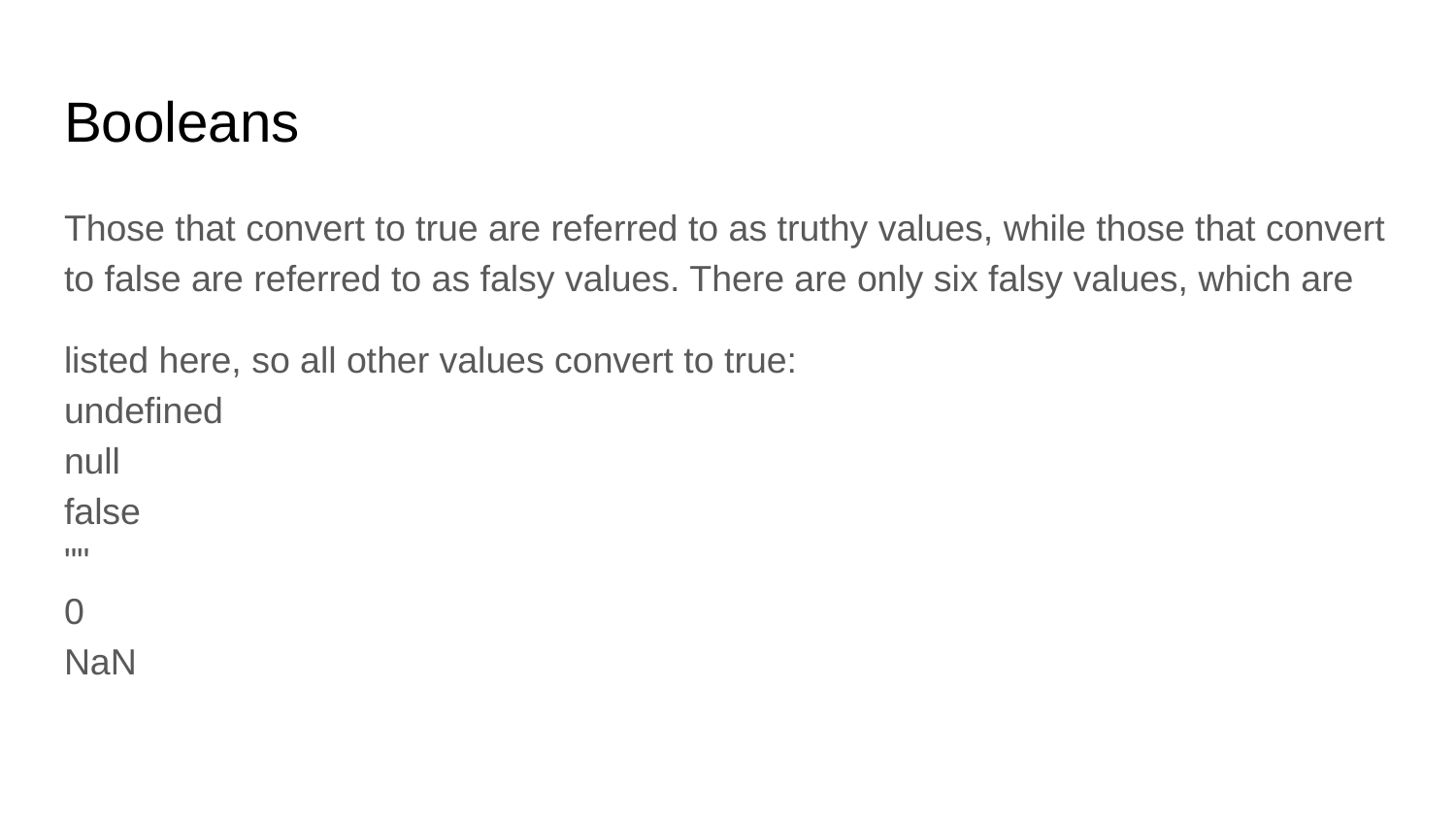

# Booleans

Those that convert to true are referred to as truthy values, while those that convert to false are referred to as falsy values. There are only six falsy values, which are
listed here, so all other values convert to true:
undefined
null
false
""
0
NaN